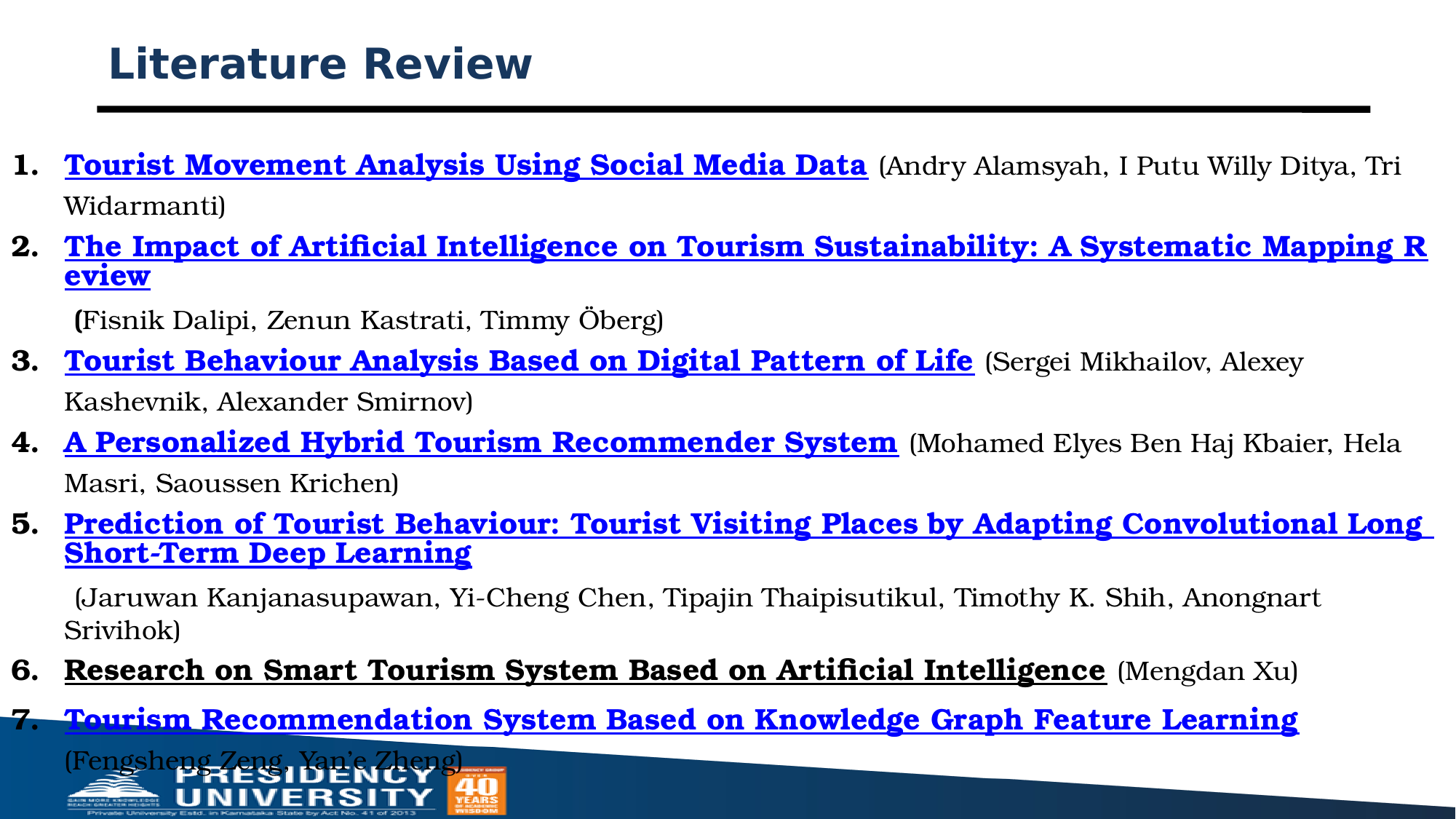

# Literature Review
Tourist Movement Analysis Using Social Media Data (Andry Alamsyah, I Putu Willy Ditya, Tri Widarmanti)
The Impact of Artificial Intelligence on Tourism Sustainability: A Systematic Mapping Review (Fisnik Dalipi, Zenun Kastrati, Timmy Öberg)
Tourist Behaviour Analysis Based on Digital Pattern of Life (Sergei Mikhailov, Alexey Kashevnik, Alexander Smirnov)
A Personalized Hybrid Tourism Recommender System (Mohamed Elyes Ben Haj Kbaier, Hela Masri, Saoussen Krichen)
Prediction of Tourist Behaviour: Tourist Visiting Places by Adapting Convolutional Long Short-Term Deep Learning (Jaruwan Kanjanasupawan, Yi-Cheng Chen, Tipajin Thaipisutikul, Timothy K. Shih, Anongnart Srivihok)
Research on Smart Tourism System Based on Artificial Intelligence (Mengdan Xu)
Tourism Recommendation System Based on Knowledge Graph Feature Learning (Fengsheng Zeng, Yan’e Zheng)